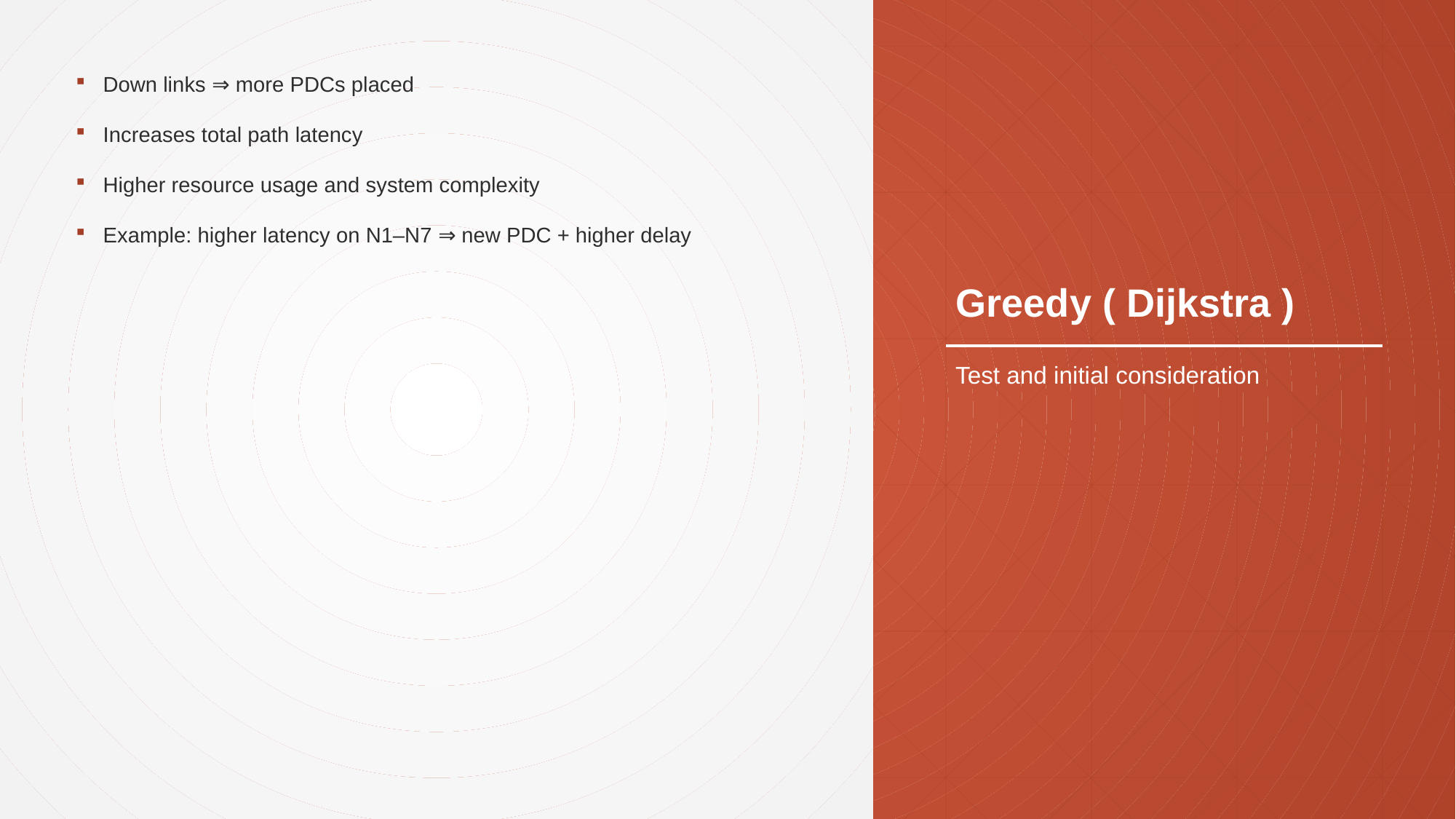

Down links ⇒ more PDCs placed
Increases total path latency
Higher resource usage and system complexity
Example: higher latency on N1–N7 ⇒ new PDC + higher delay
# Greedy ( Dijkstra )
Test and initial consideration